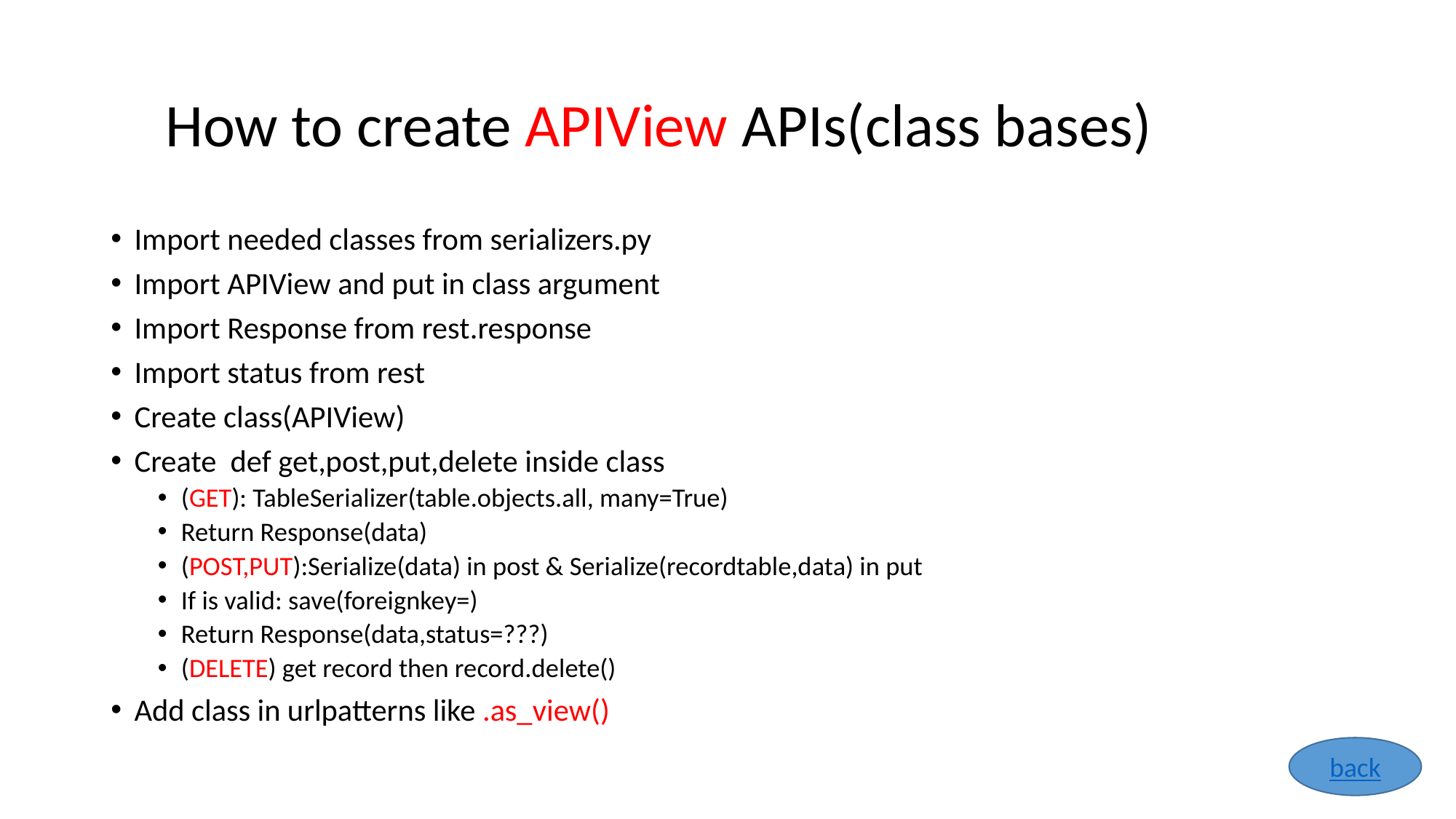

# How to create APIView APIs(class bases)
Import needed classes from serializers.py
Import APIView and put in class argument
Import Response from rest.response
Import status from rest
Create class(APIView)
Create  def get,post,put,delete inside class
(GET): TableSerializer(table.objects.all, many=True)
Return Response(data)
(POST,PUT):Serialize(data) in post & Serialize(recordtable,data) in put
If is valid: save(foreignkey=)
Return Response(data,status=???)
(DELETE) get record then record.delete()
Add class in urlpatterns like .as_view()

back